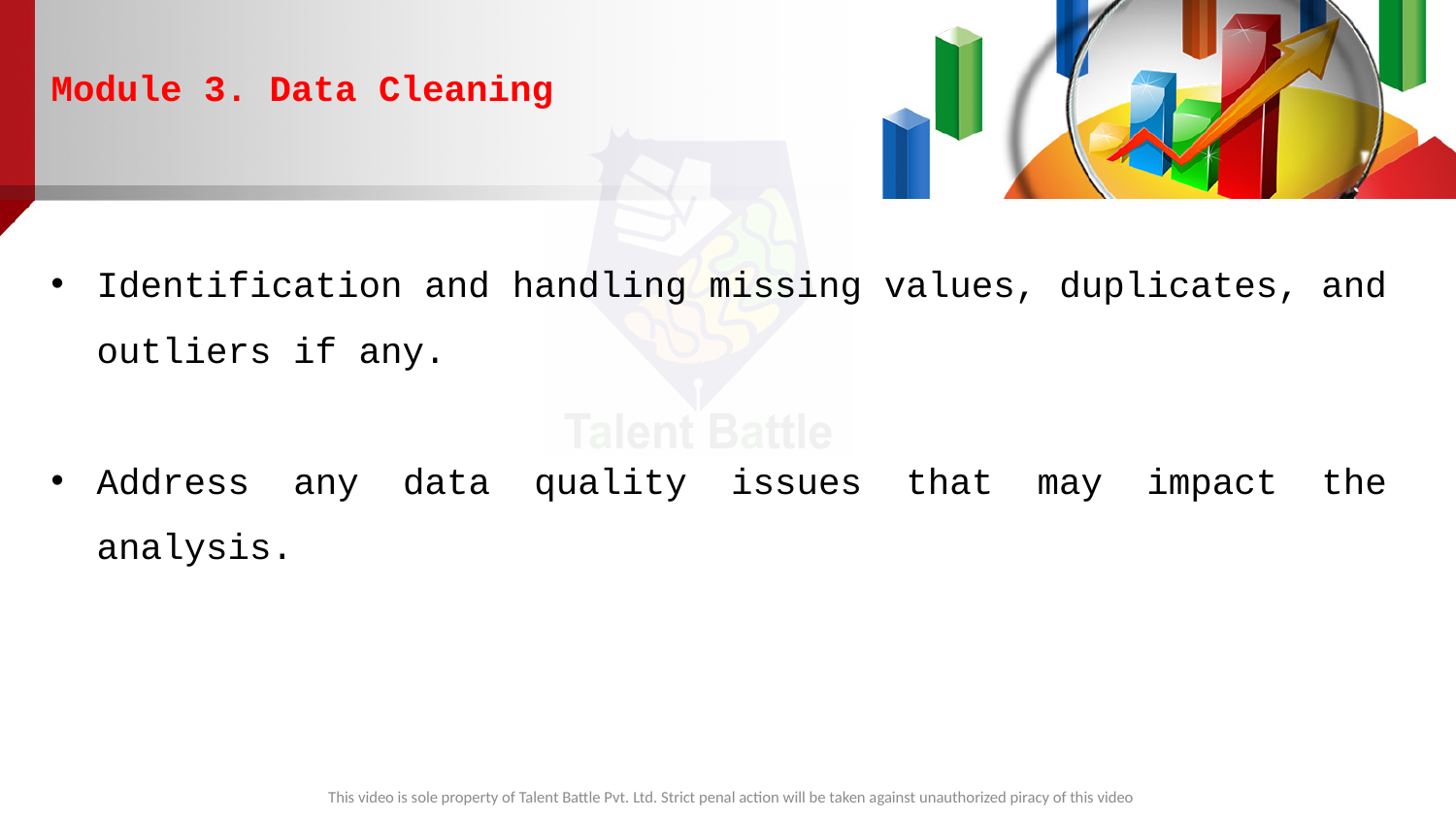

Module 3. Data Cleaning

Identification and handling missing values, duplicates, and outliers if any.

Address any data quality issues that may impact the analysis.
This video is sole property of Talent Battle Pvt. Ltd. Strict penal action will be taken against unauthorized piracy of this video